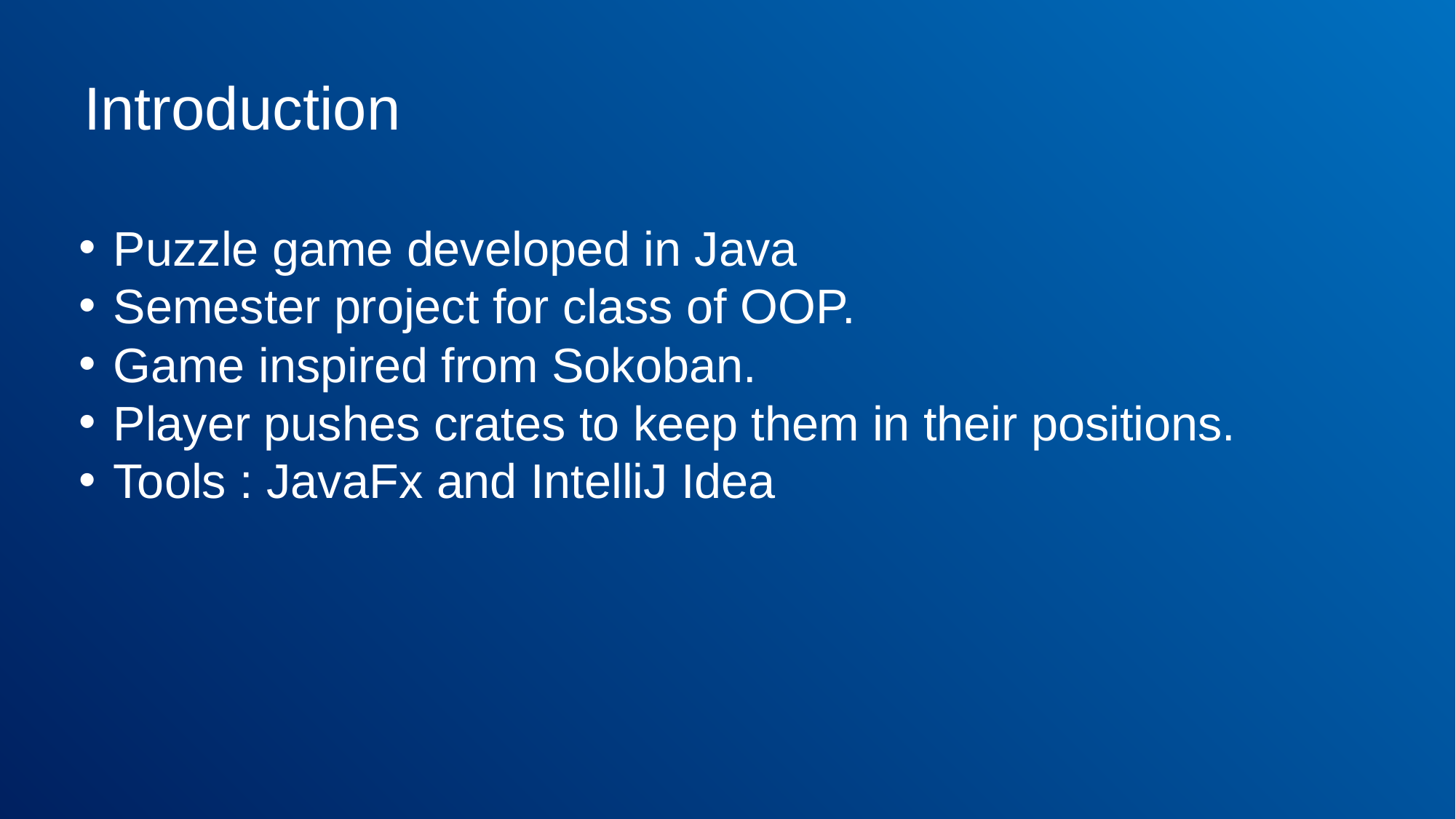

Introduction
Puzzle game developed in Java
Semester project for class of OOP.
Game inspired from Sokoban.
Player pushes crates to keep them in their positions.
Tools : JavaFx and IntelliJ Idea